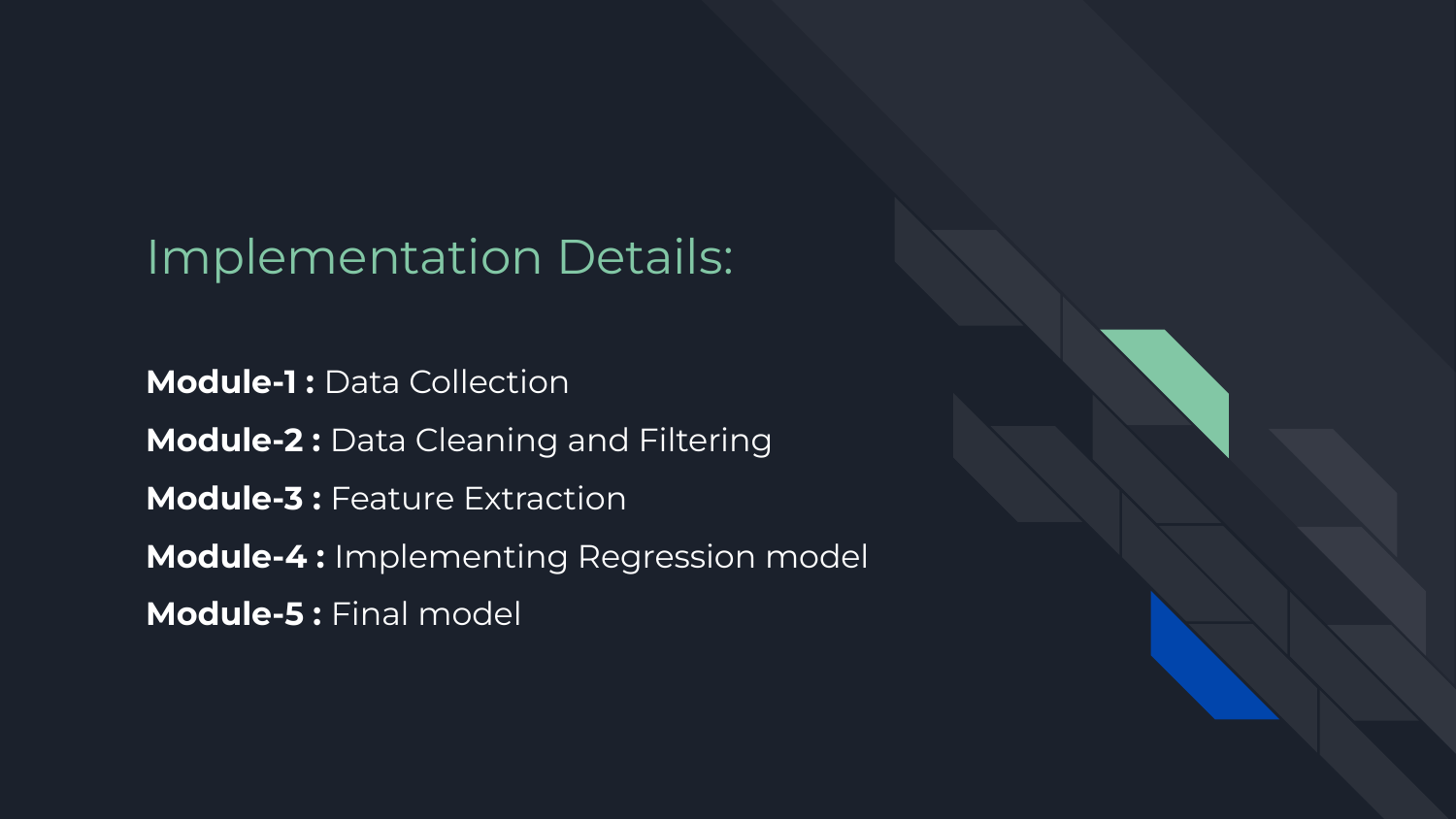

# Implementation Details: Module-1 : Data Collection Module-2 : Data Cleaning and Filtering Module-3 : Feature Extraction Module-4 : Implementing Regression model Module-5 : Final model